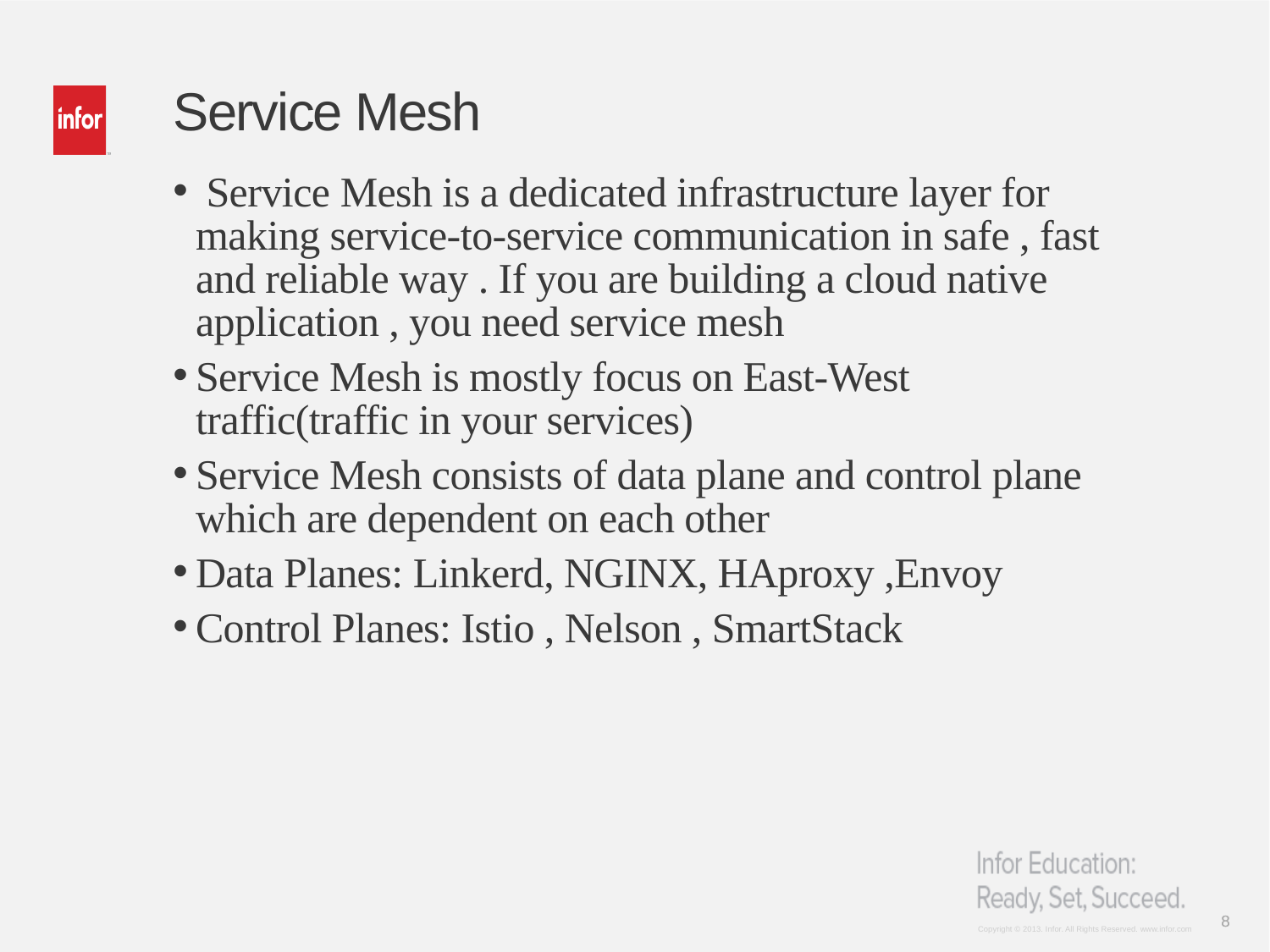

# Service Mesh
 Service Mesh is a dedicated infrastructure layer for making service-to-service communication in safe , fast and reliable way . If you are building a cloud native application , you need service mesh
Service Mesh is mostly focus on East-West traffic(traffic in your services)
Service Mesh consists of data plane and control plane which are dependent on each other
Data Planes: Linkerd, NGINX, HAproxy ,Envoy
Control Planes: Istio , Nelson , SmartStack